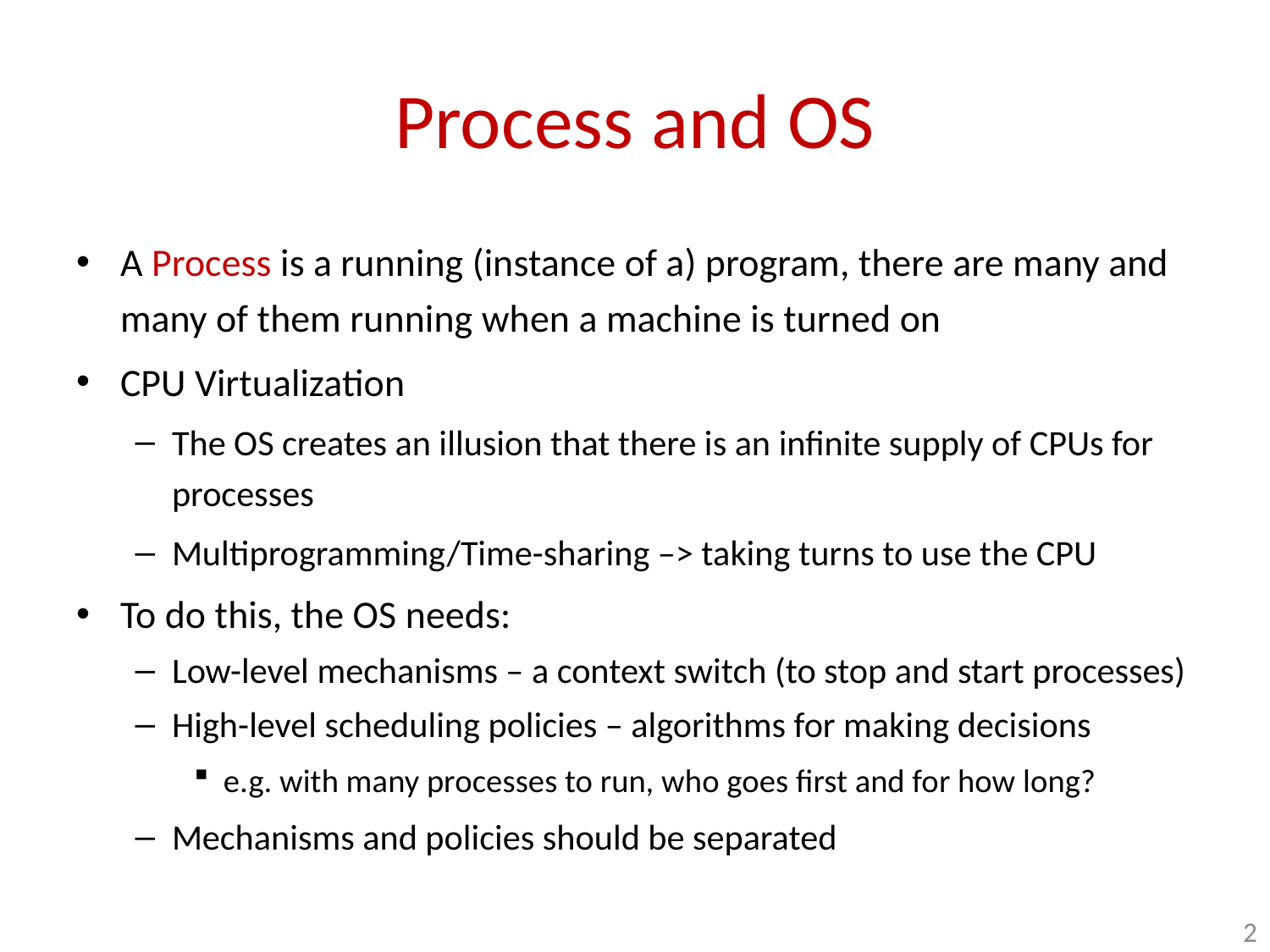

# Process and OS
A Process is a running (instance of a) program, there are many and many of them running when a machine is turned on
CPU Virtualization
The OS creates an illusion that there is an infinite supply of CPUs for processes
Multiprogramming/Time-sharing –> taking turns to use the CPU
To do this, the OS needs:
Low-level mechanisms – a context switch (to stop and start processes)
High-level scheduling policies – algorithms for making decisions
e.g. with many processes to run, who goes first and for how long?
Mechanisms and policies should be separated